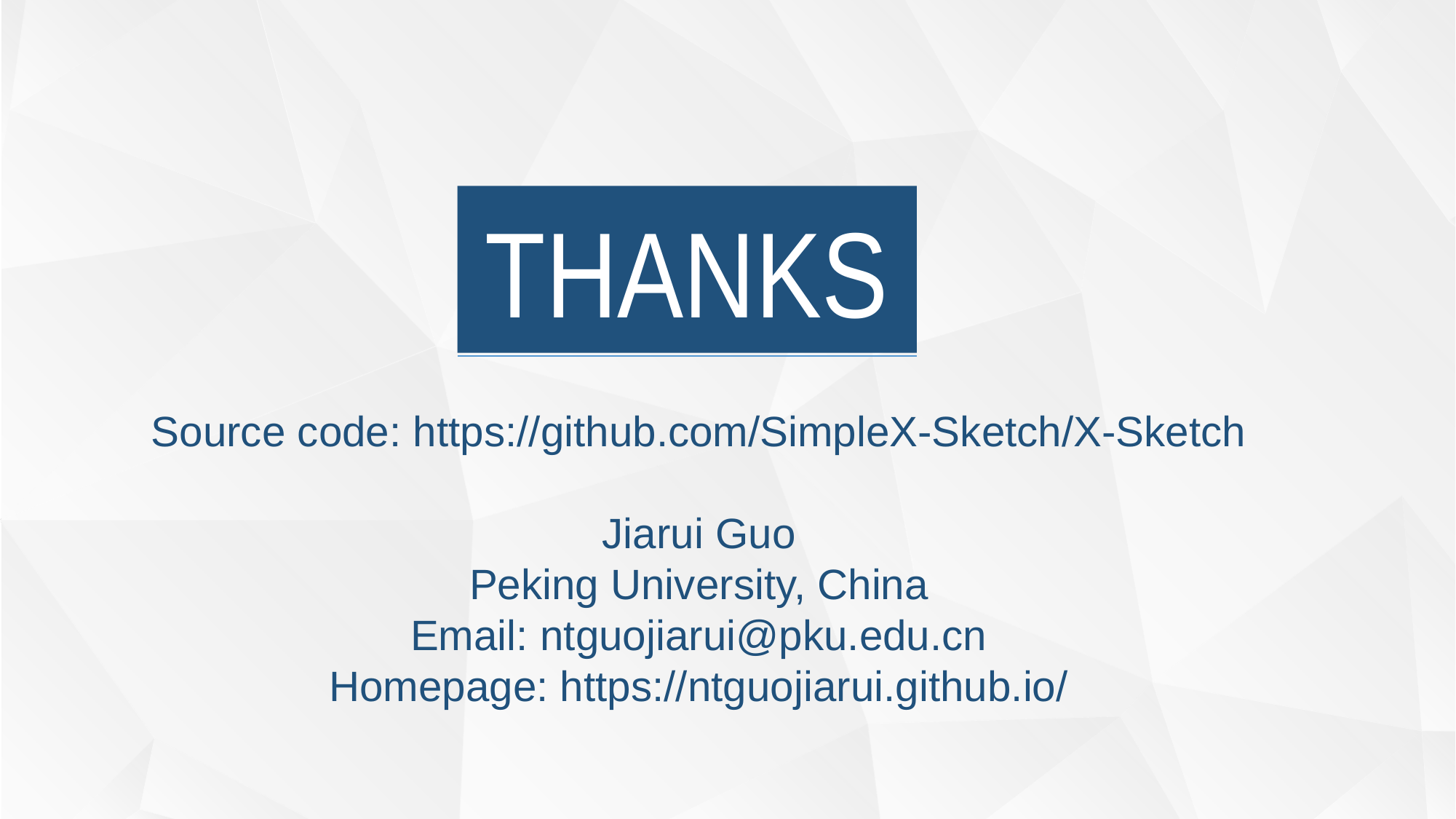

THANKS
Source code: https://github.com/SimpleX-Sketch/X-Sketch

Jiarui Guo
Peking University, China
Email: ntguojiarui@pku.edu.cn
Homepage: https://ntguojiarui.github.io/